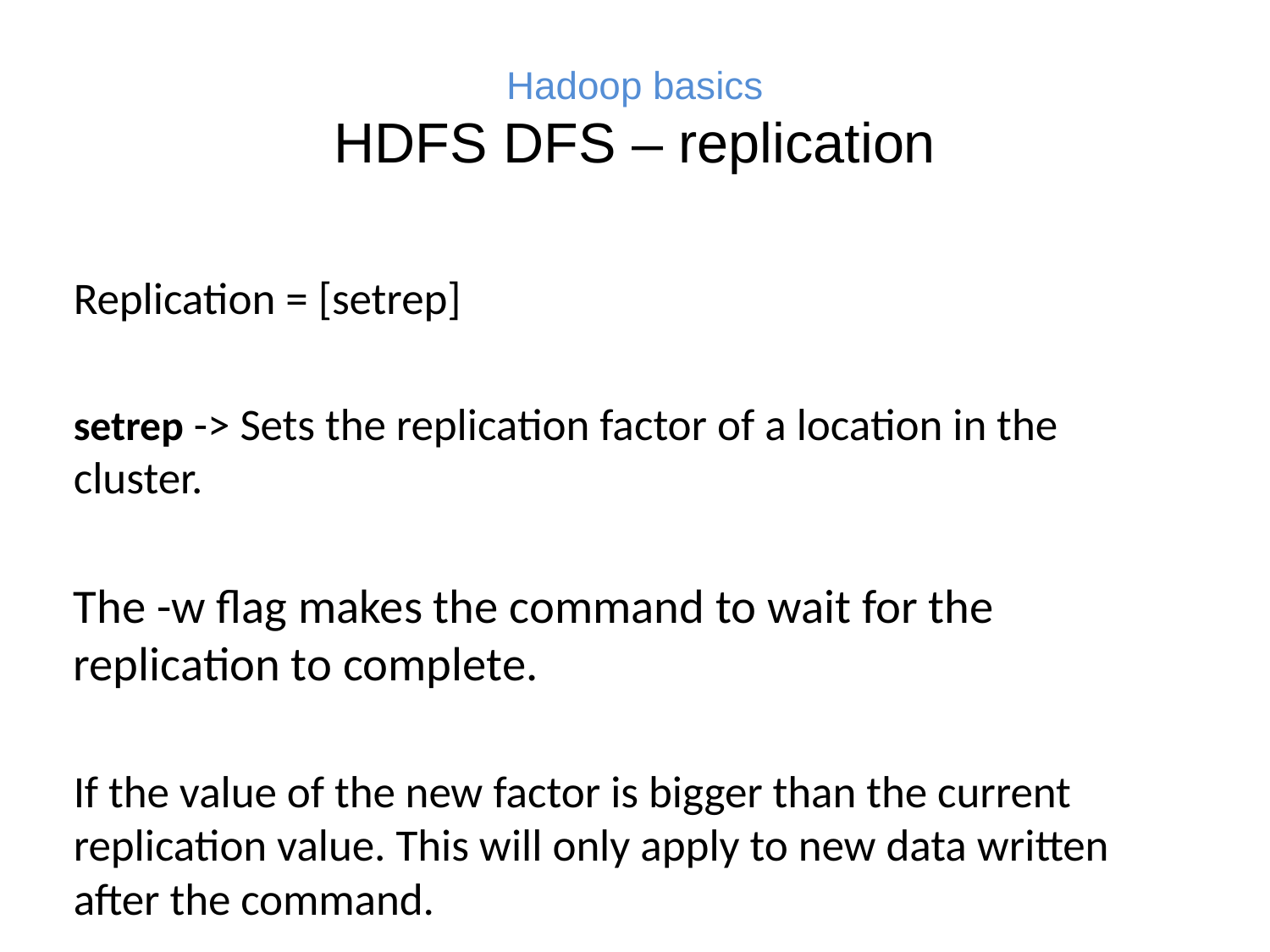

# Hadoop basics HDFS DFS – replication

Replication = [setrep]

setrep -> Sets the replication factor of a location in the cluster.

The -w flag makes the command to wait for the replication to complete.

If the value of the new factor is bigger than the current replication value. This will only apply to new data written after the command.